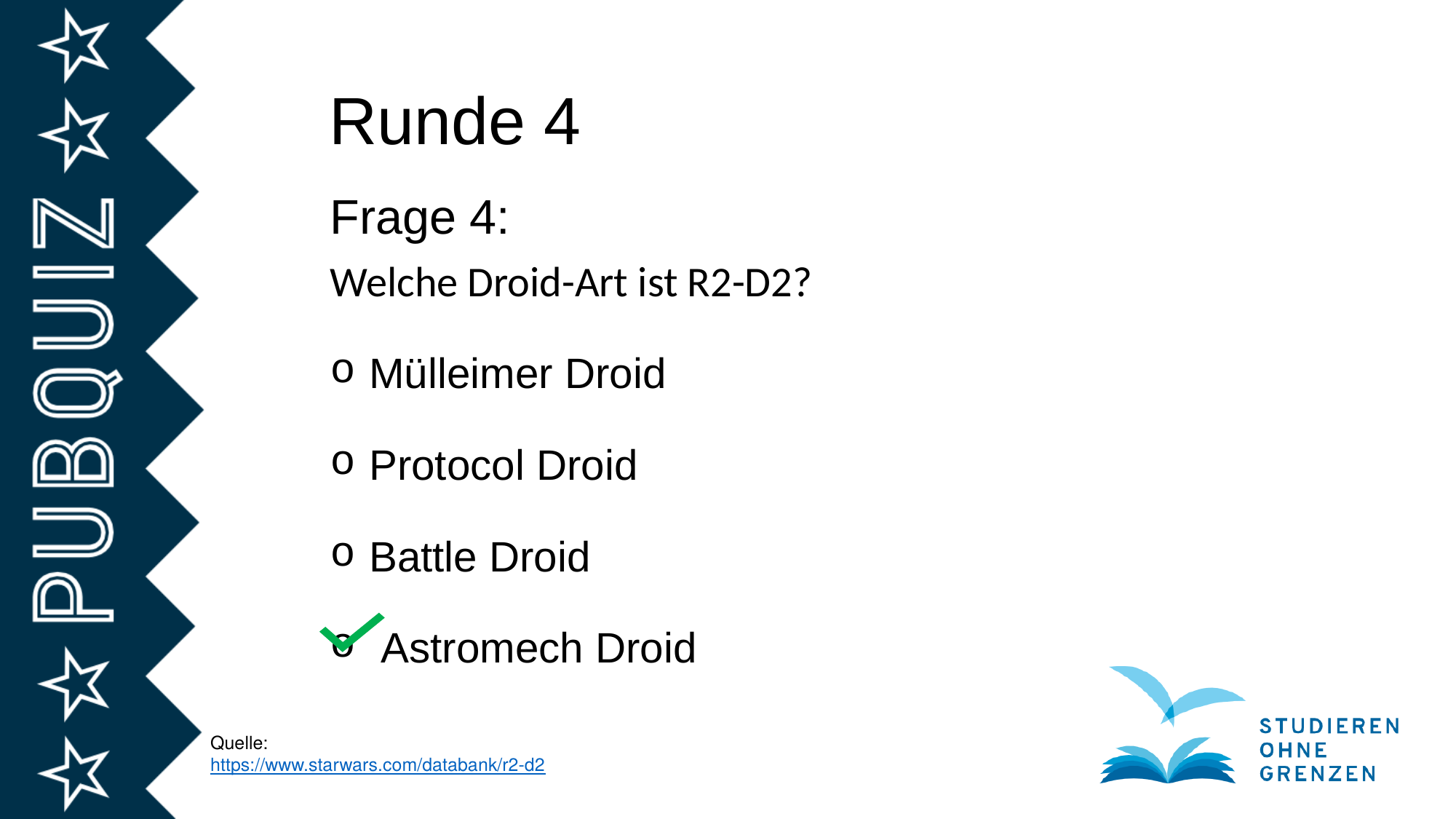

# Runde 4
Frage 4:
Welche Droid-Art ist R2-D2?
 Mülleimer Droid
 Protocol Droid
 Battle Droid
  Astromech Droid

Quelle:
https://www.starwars.com/databank/r2-d2